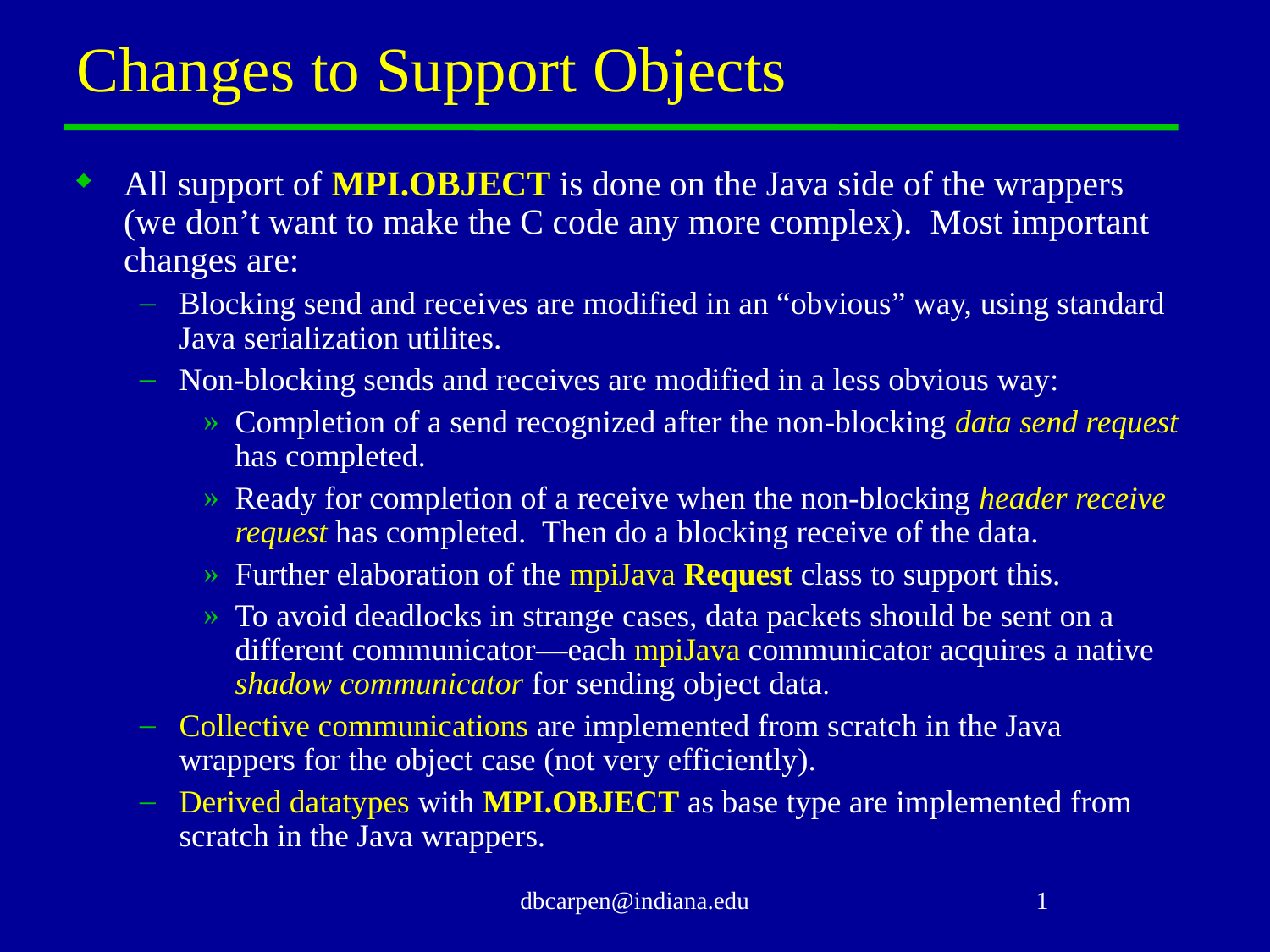

# Changes to Support Objects
All support of MPI.OBJECT is done on the Java side of the wrappers (we don’t want to make the C code any more complex).  Most important changes are:
Blocking send and receives are modified in an “obvious” way, using standard Java serialization utilites.
Non-blocking sends and receives are modified in a less obvious way:
Completion of a send recognized after the non-blocking data send request has completed.
Ready for completion of a receive when the non-blocking header receive request has completed.  Then do a blocking receive of the data.
Further elaboration of the mpiJava Request class to support this.
To avoid deadlocks in strange cases, data packets should be sent on a different communicator—each mpiJava communicator acquires a native shadow communicator for sending object data.
Collective communications are implemented from scratch in the Java wrappers for the object case (not very efficiently).
Derived datatypes with MPI.OBJECT as base type are implemented from scratch in the Java wrappers.